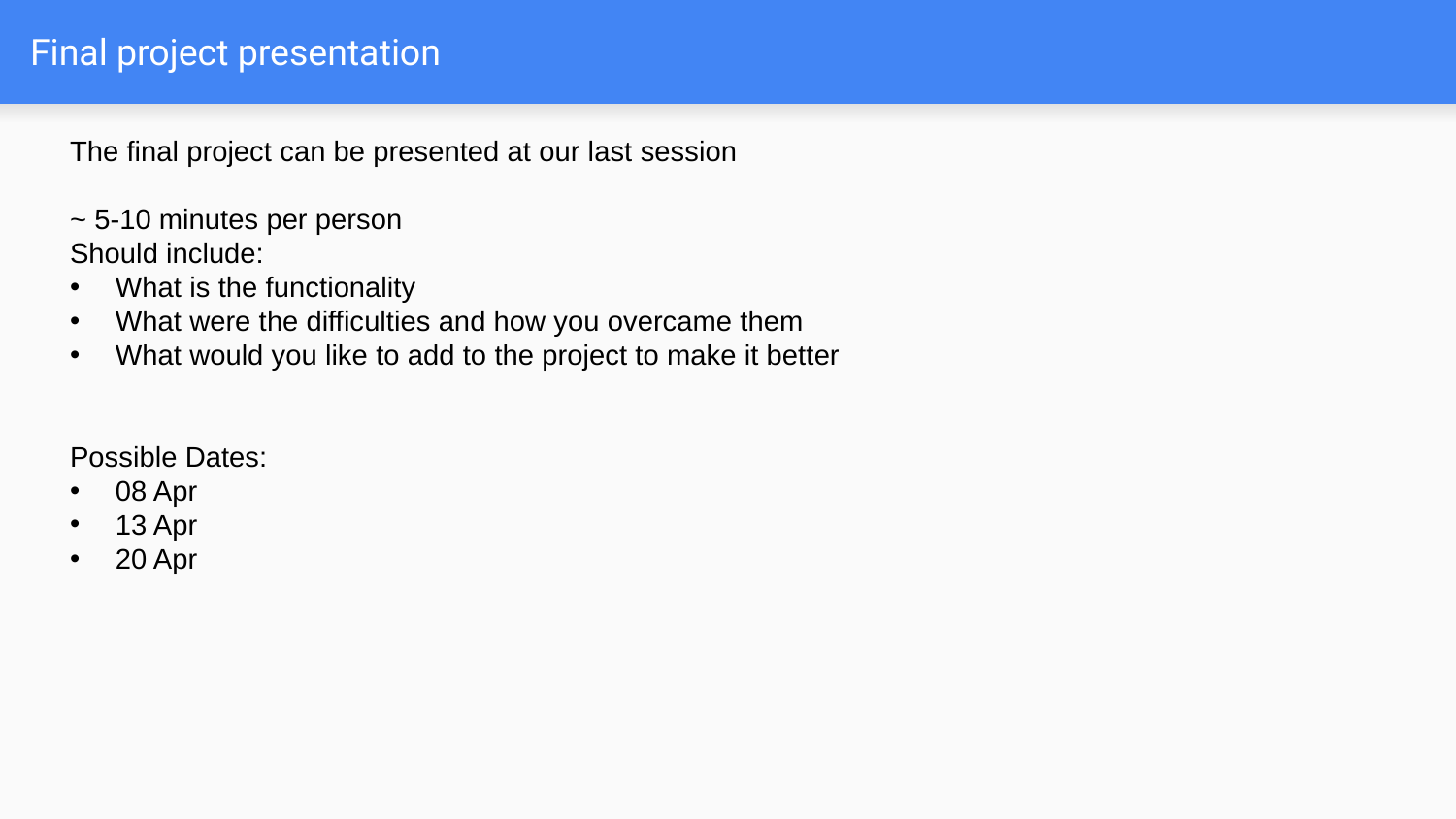

# Final project presentation
The final project can be presented at our last session

~ 5-10 minutes per person
Should include:
What is the functionality
What were the difficulties and how you overcame them
What would you like to add to the project to make it better

Possible Dates:
08 Apr
13 Apr
20 Apr